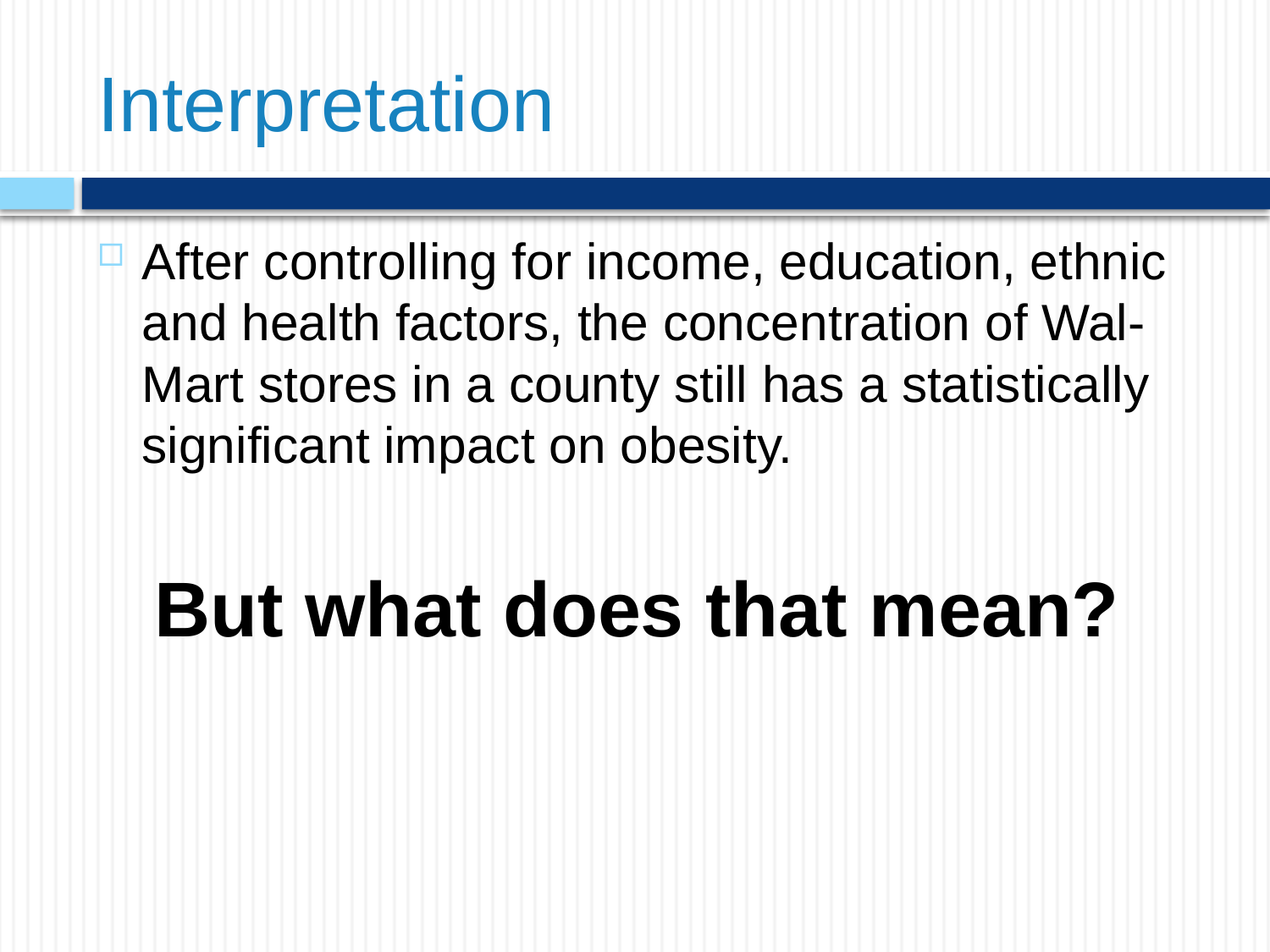

# Interpretation
After controlling for income, education, ethnic and health factors, the concentration of Wal-Mart stores in a county still has a statistically significant impact on obesity.

    But what does that mean?